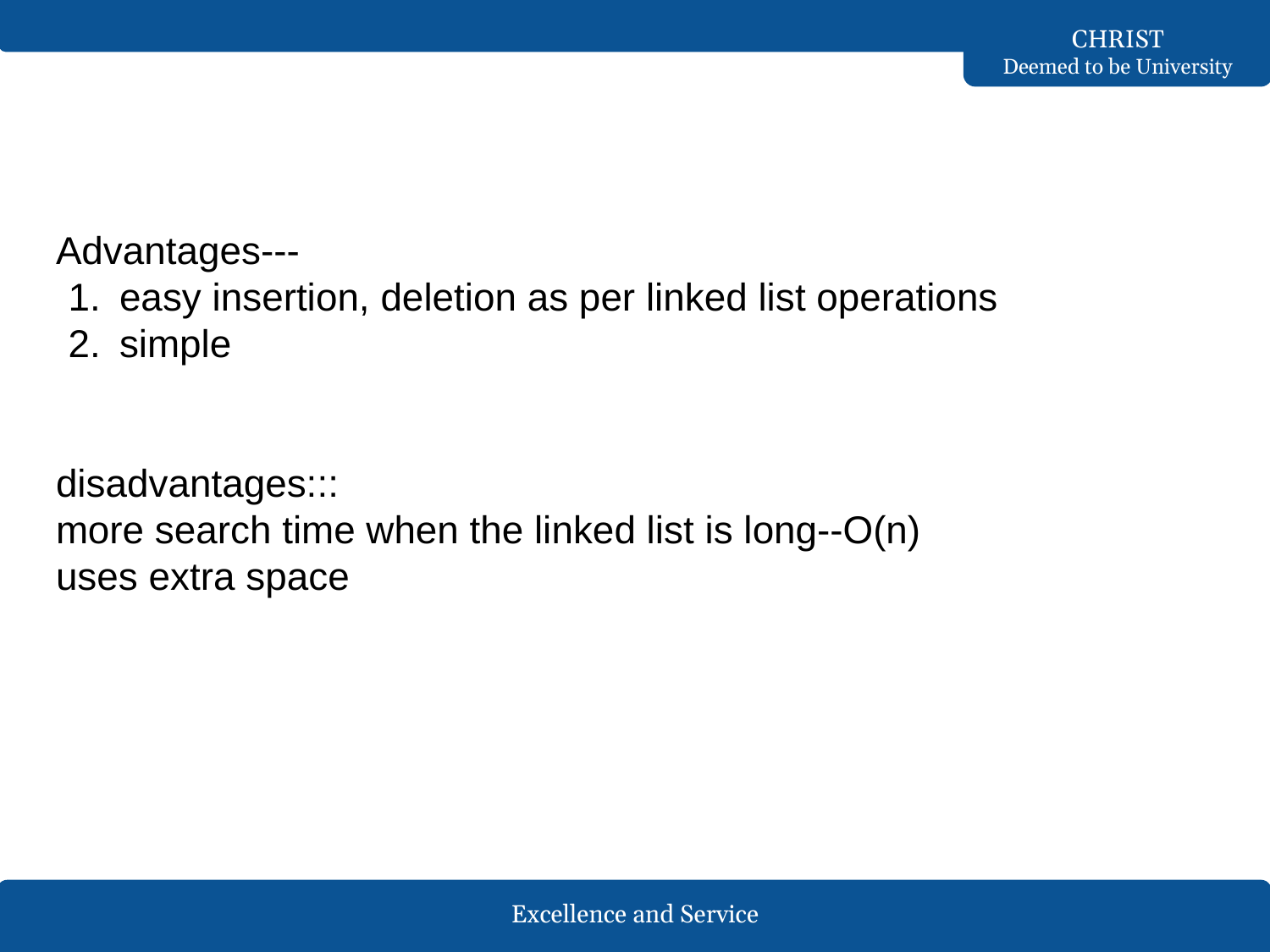

#
Advantages---
easy insertion, deletion as per linked list operations
simple

disadvantages:::
more search time when the linked list is long--O(n)
uses extra space